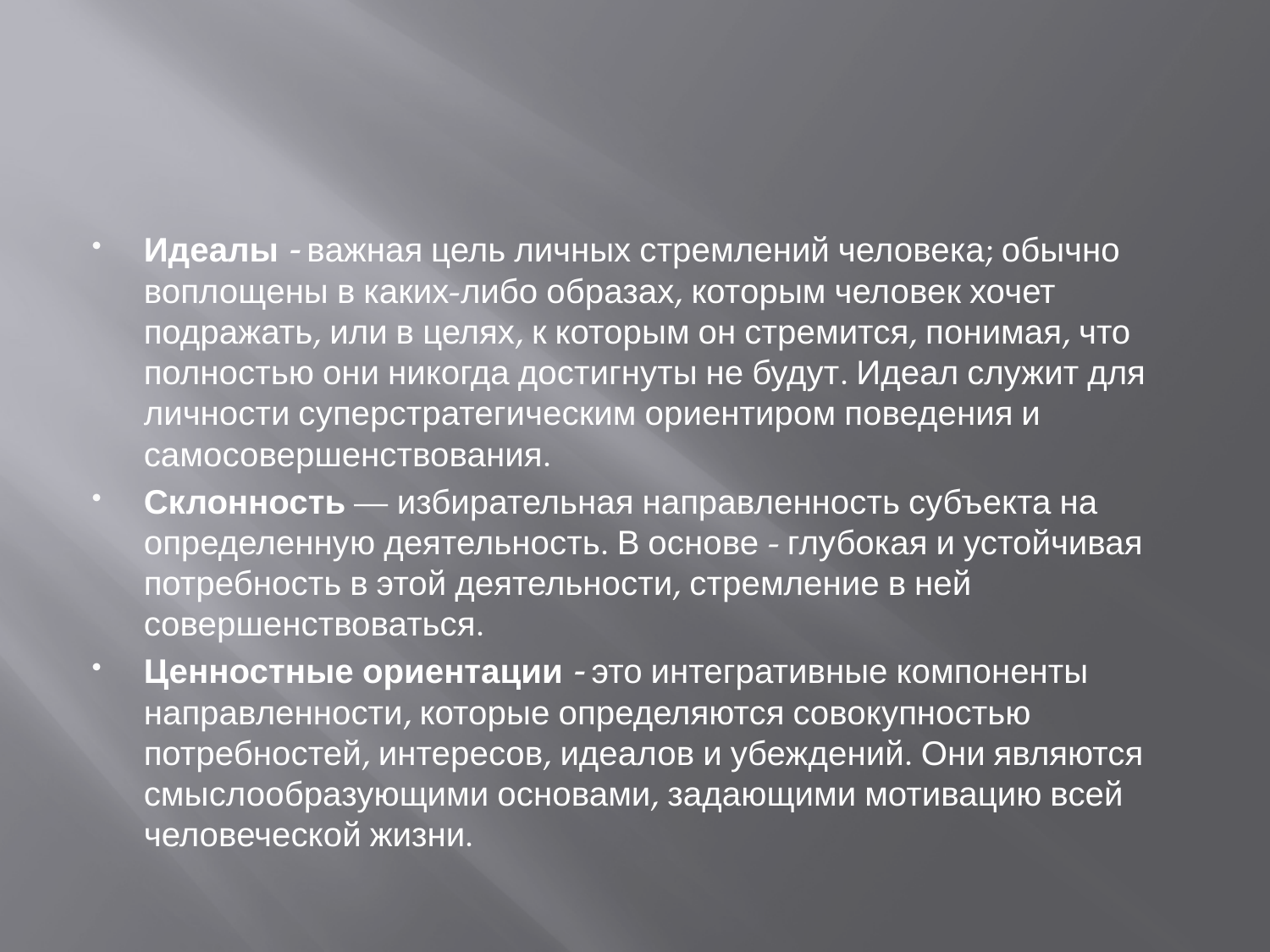

#
Идеалы − важная цель личных стремлений человека; обычно воплощены в каких-либо образах, которым человек хочет подражать, или в целях, к которым он стремится, понимая, что полностью они никогда достигнуты не будут. Идеал служит для личности суперстратегическим ориентиром поведения и самосовершенствования.
Склонность — избирательная направленность субъекта на определенную деятельность. В основе - глубокая и устойчивая потребность в этой деятельности, стремление в ней совершенствоваться.
Ценностные ориентации − это интегративные компоненты направленности, которые определяются совокупностью потребностей, интересов, идеалов и убеждений. Они являются смыслообразующими основами, задающими мотивацию всей человеческой жизни.